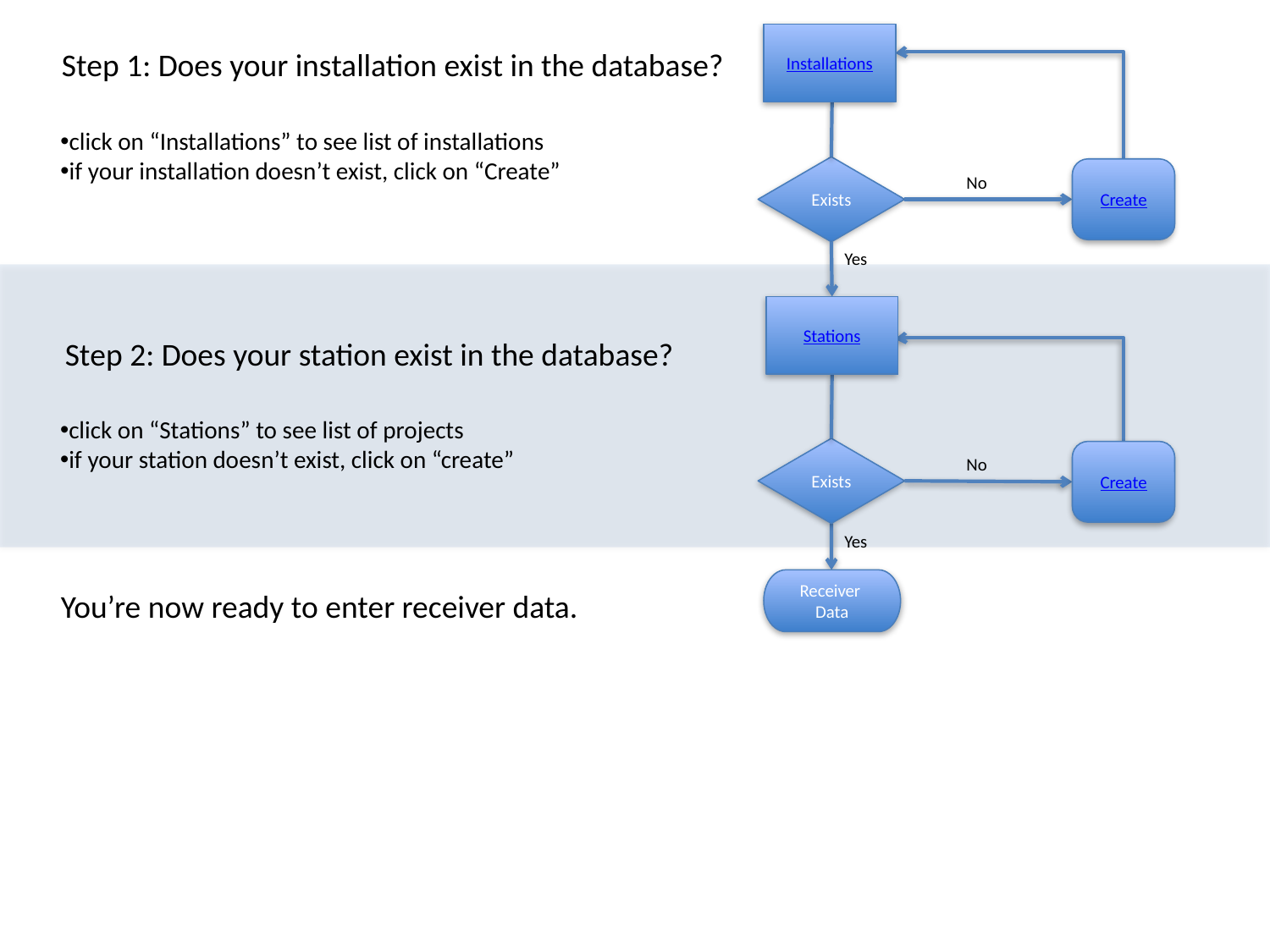

Installations
Step 1: Does your installation exist in the database?
click on “Installations” to see list of installations
if your installation doesn’t exist, click on “Create”

Exists

Create
No
Yes

Stations
Step 2: Does your station exist in the database?
click on “Stations” to see list of projects
if your station doesn’t exist, click on “create”

Exists

Create
No
Yes
Receiver
Data
You’re now ready to enter receiver data.